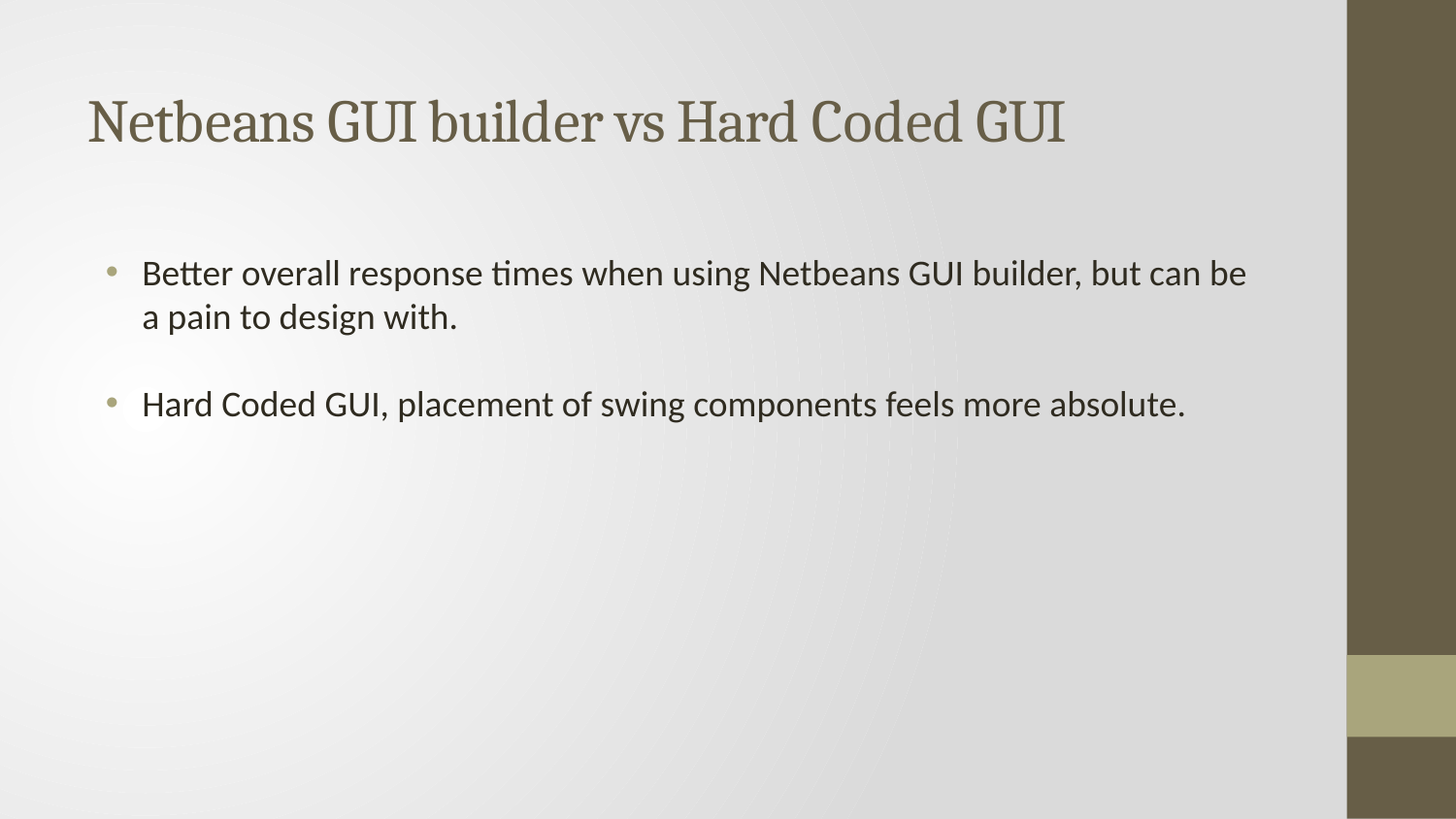

# Netbeans GUI builder vs Hard Coded GUI

Better overall response times when using Netbeans GUI builder, but can be a pain to design with.

Hard Coded GUI, placement of swing components feels more absolute.